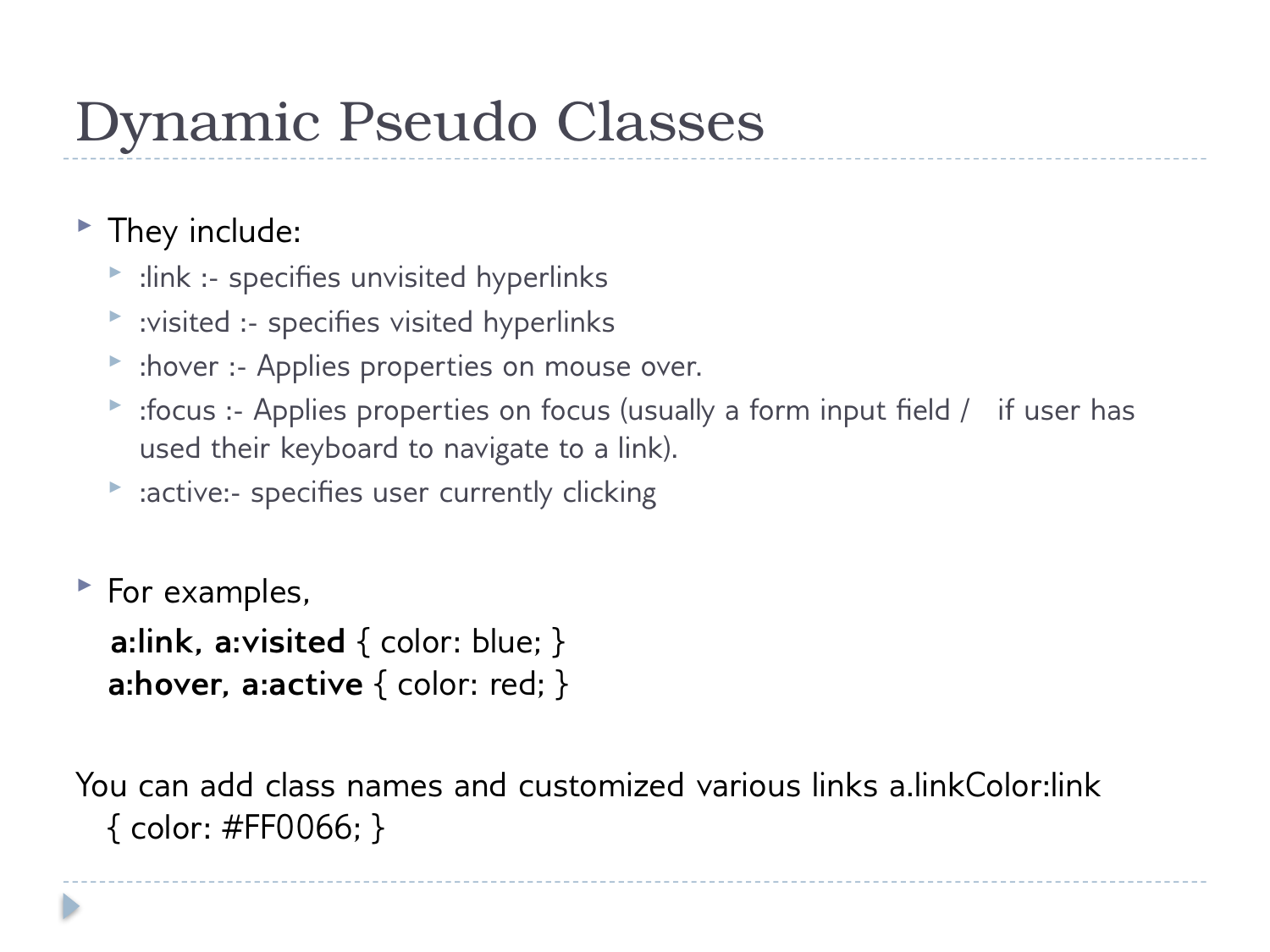

# Dynamic Pseudo Classes
They include:
:link :- specifies unvisited hyperlinks
:visited :- specifies visited hyperlinks
:hover :- Applies properties on mouse over.
:focus :- Applies properties on focus (usually a form input field /   if user has used their keyboard to navigate to a link).
:active:- specifies user currently clicking

For examples,
   a:link, a:visited { color: blue; }
a:hover, a:active { color: red; }

You can add class names and customized various links a.linkColor:link { color: #FF0066; }